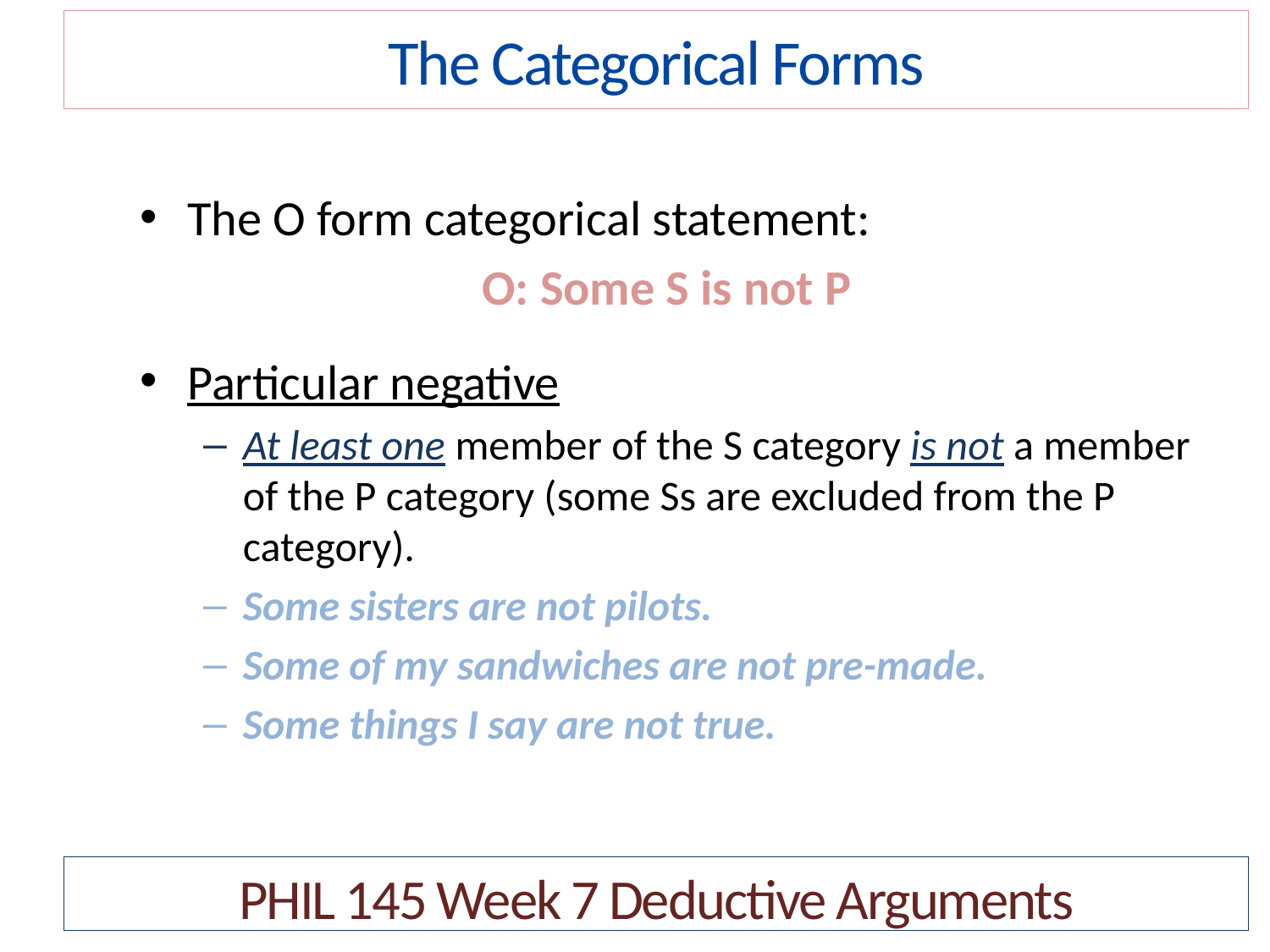

The Categorical Forms
The O form categorical statement:
O: Some S is not P

Particular negative
At least one member of the S category is not a member of the P category (some Ss are excluded from the P category).
Some sisters are not pilots.
Some of my sandwiches are not pre-made.
Some things I say are not true.

PHIL 145 Week 7 Deductive Arguments